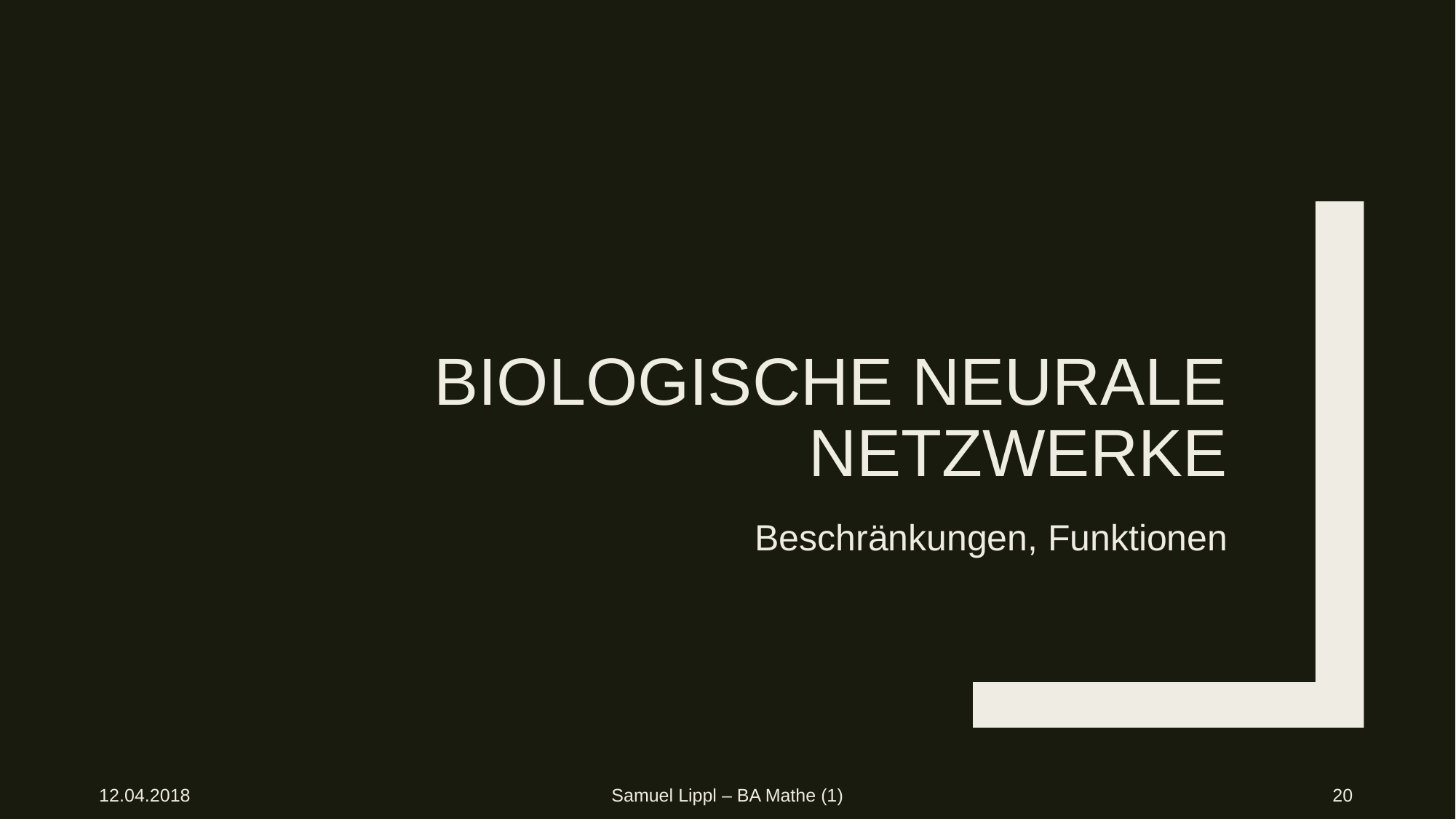

# Biologische neurale Netzwerke
Beschränkungen, Funktionen
12.04.2018
Samuel Lippl – BA Mathe (1)
20